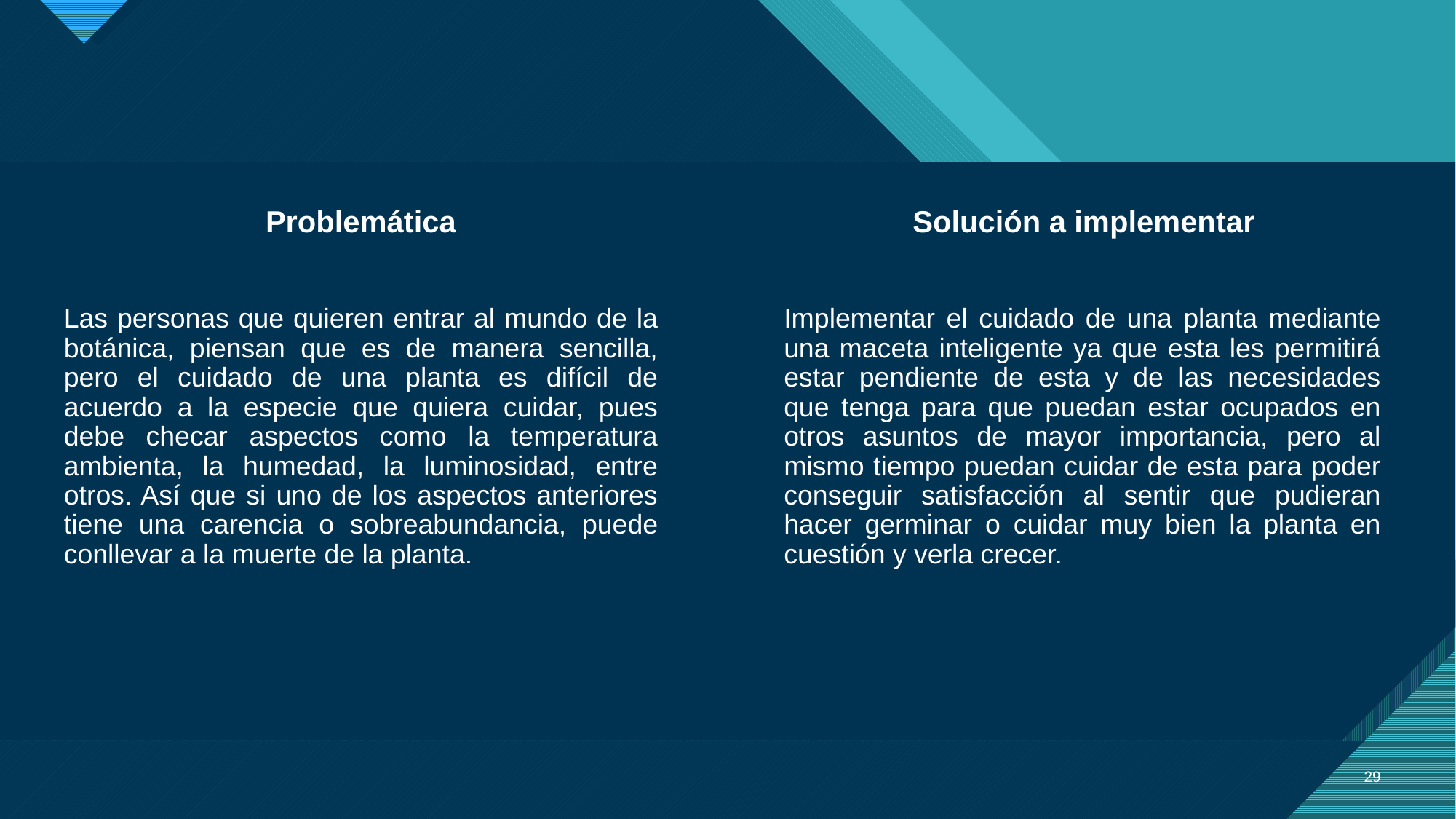

Problemática
Solución a implementar
Las personas que quieren entrar al mundo de la botánica, piensan que es de manera sencilla, pero el cuidado de una planta es difícil de acuerdo a la especie que quiera cuidar, pues debe checar aspectos como la temperatura ambienta, la humedad, la luminosidad, entre otros. Así que si uno de los aspectos anteriores tiene una carencia o sobreabundancia, puede conllevar a la muerte de la planta.
Implementar el cuidado de una planta mediante una maceta inteligente ya que esta les permitirá estar pendiente de esta y de las necesidades que tenga para que puedan estar ocupados en otros asuntos de mayor importancia, pero al mismo tiempo puedan cuidar de esta para poder conseguir satisfacción al sentir que pudieran hacer germinar o cuidar muy bien la planta en cuestión y verla crecer.
29